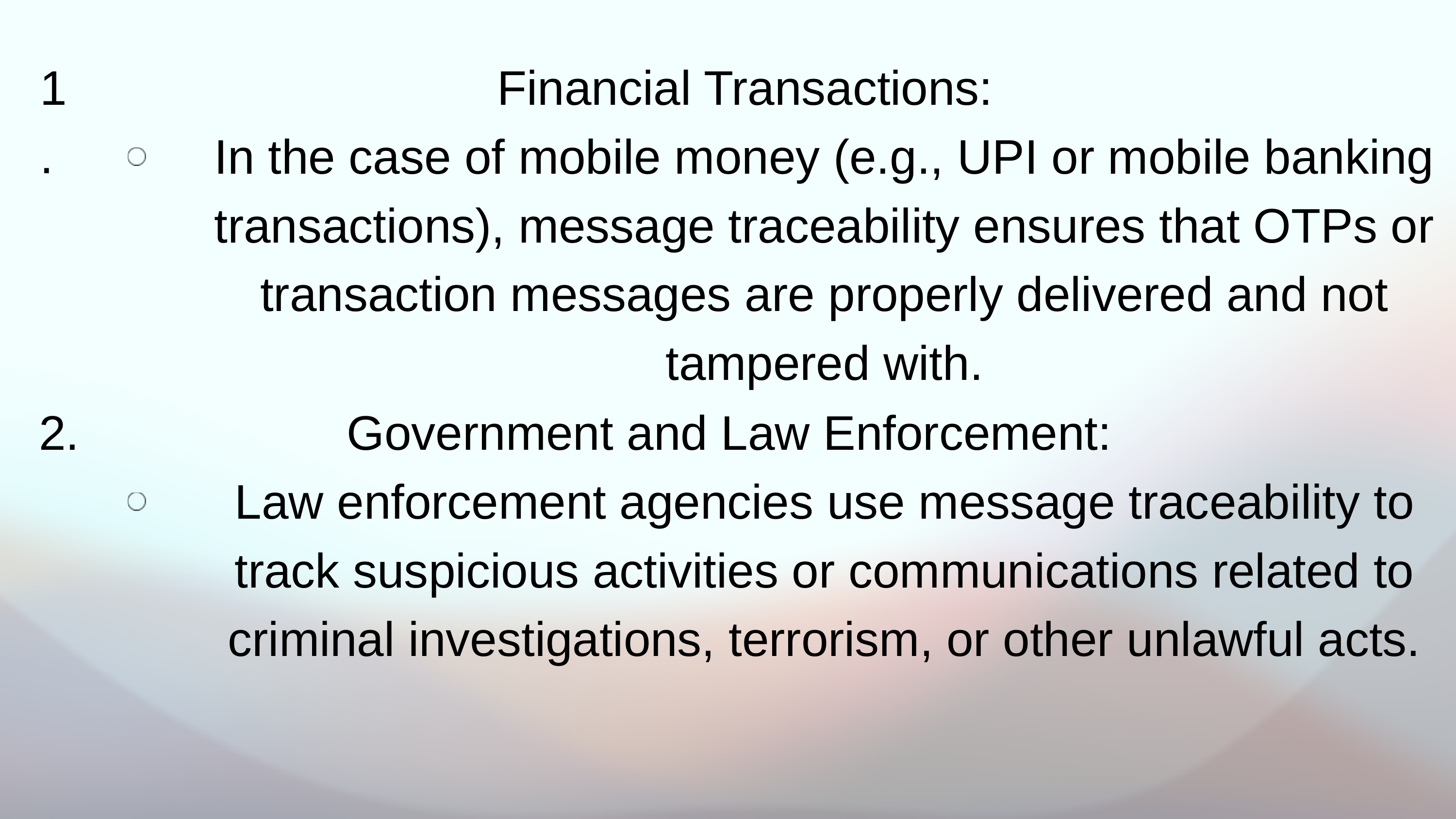

1.
Financial Transactions:
In the case of mobile money (e.g., UPI or mobile banking transactions), message traceability ensures that OTPs or transaction messages are properly delivered and not tampered with.

2.
Government and Law Enforcement:
Law enforcement agencies use message traceability to track suspicious activities or communications related to criminal investigations, terrorism, or other unlawful acts.